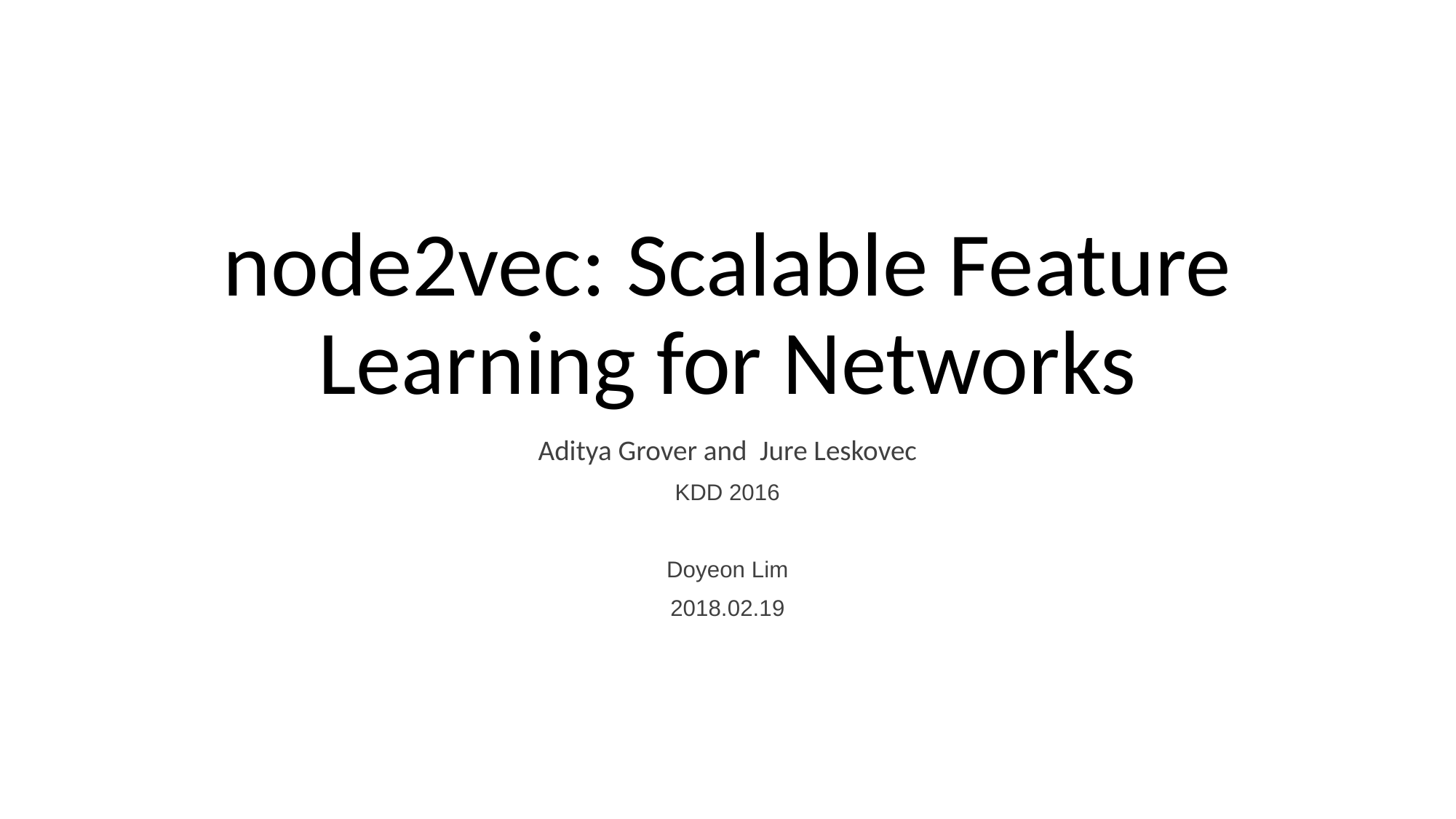

# node2vec: Scalable Feature Learning for Networks
Aditya Grover and  Jure Leskovec
KDD 2016

Doyeon Lim
2018.02.19